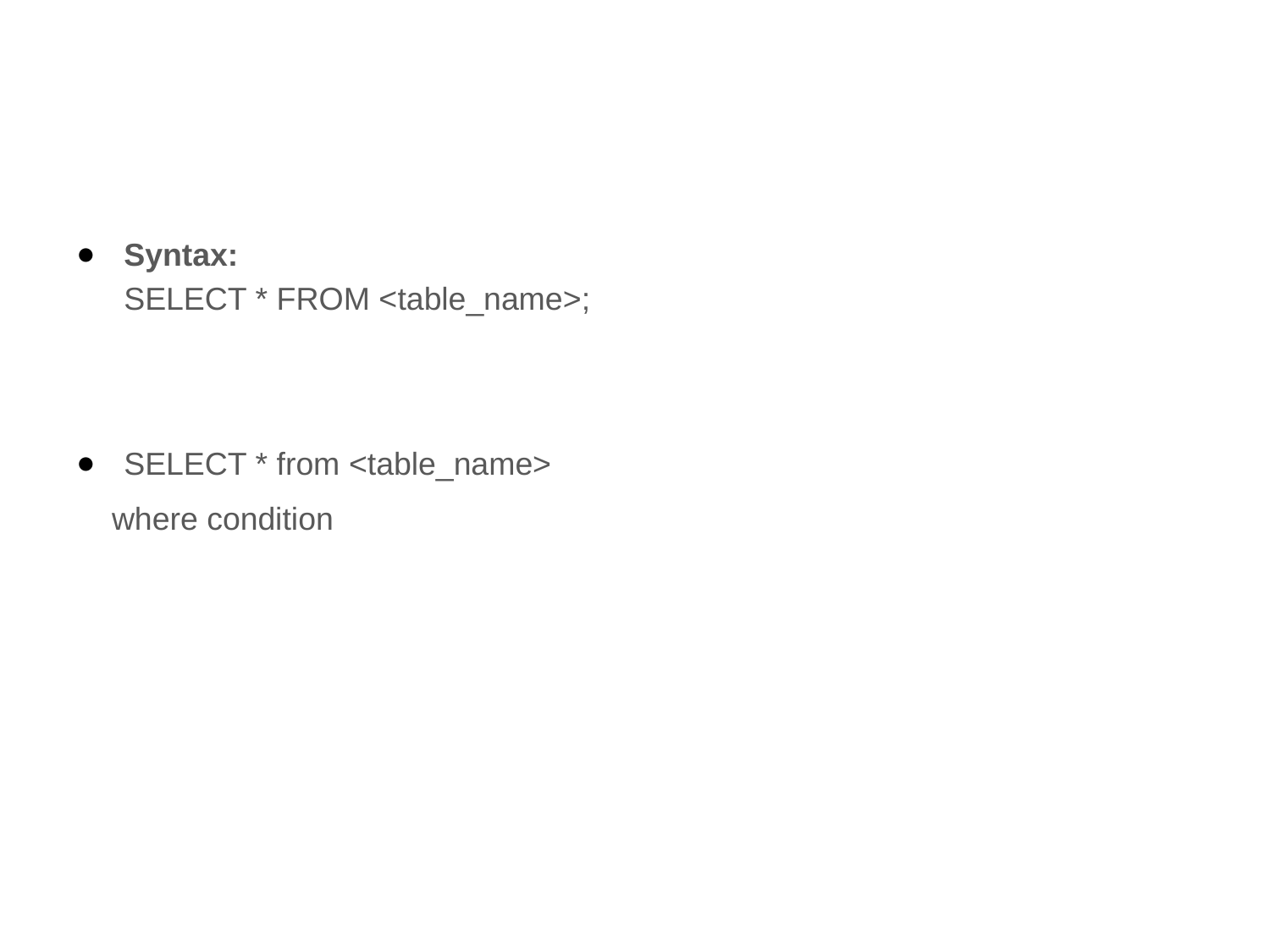

#
Syntax:
SELECT * FROM <table_name>;

SELECT * from <table_name>
    where condition